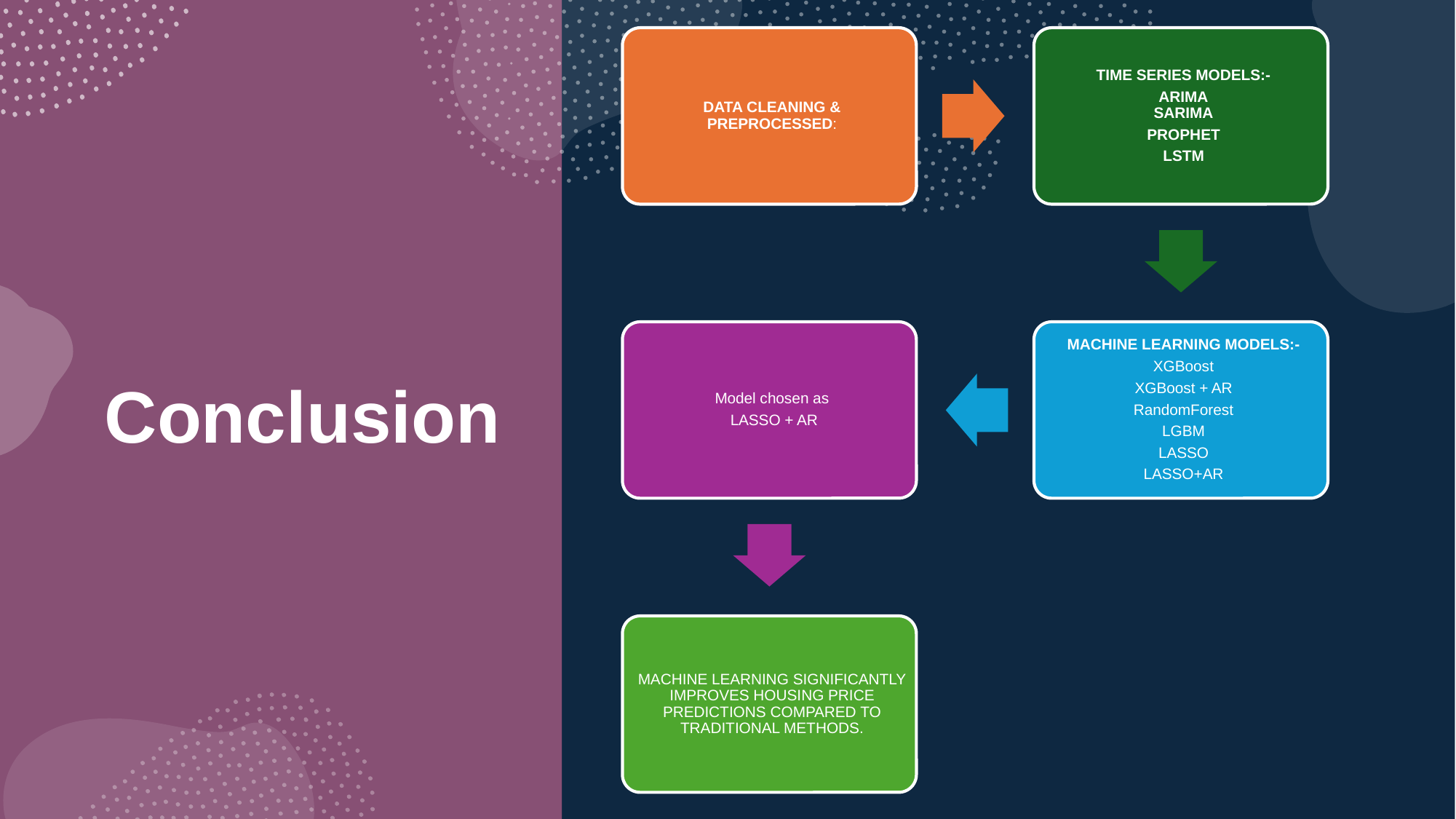

Data Cleaning & Preprocessed:

Time Series ModeLs:-
ARIMA
SARIMA
PROPHET
LSTM

Machine Learning ModeLs:-
XGBoost
XGBoost + AR
RandomForest
LGBM
LASSO
LASSO+AR

Model chosen as
 LASSO + AR

Machine learning significantly improves housing price predictions compared to traditional methods.
# Conclusion